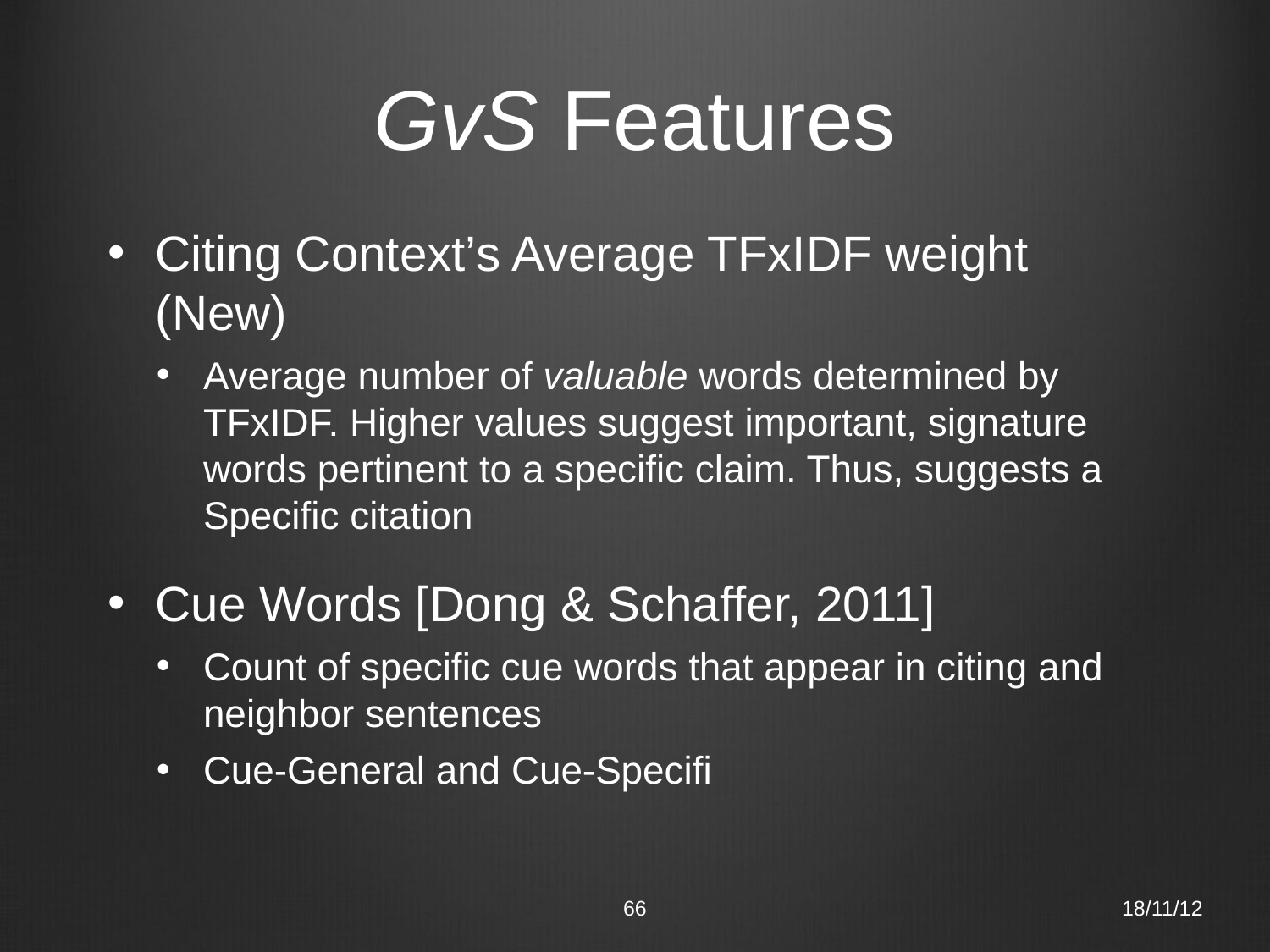

# GvS Features
Citing Context’s Average TFxIDF weight (New)
Average number of valuable words determined by TFxIDF. Higher values suggest important, signature words pertinent to a specific claim. Thus, suggests a Specific citation
Cue Words [Dong & Schaffer, 2011]
Count of specific cue words that appear in citing and neighbor sentences
Cue-General and Cue-Specifi
66
18/11/12